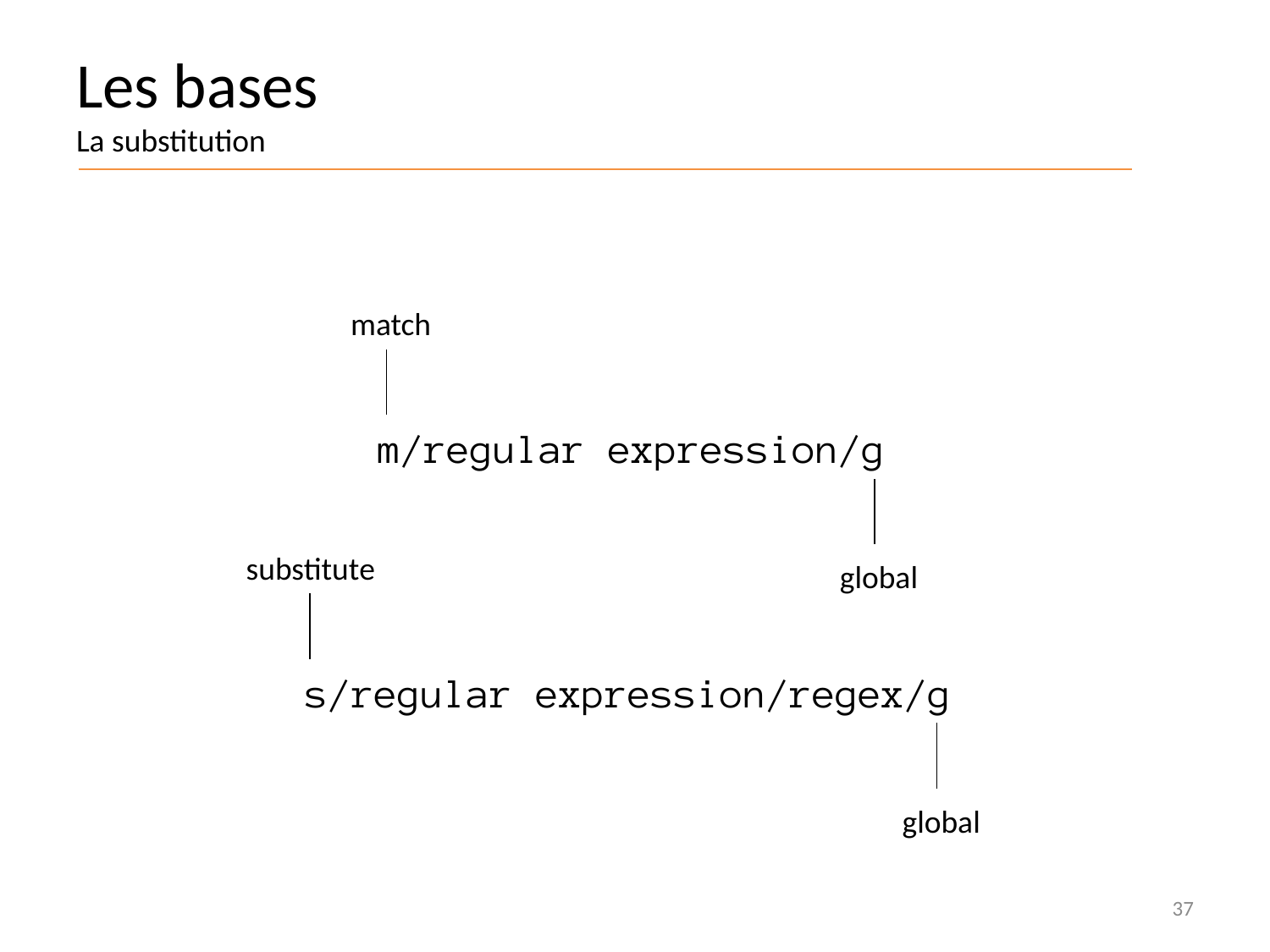

# Les bases La substitution
match
m/regular expression/g
substitute
global
s/regular expression/regex/g
global
37